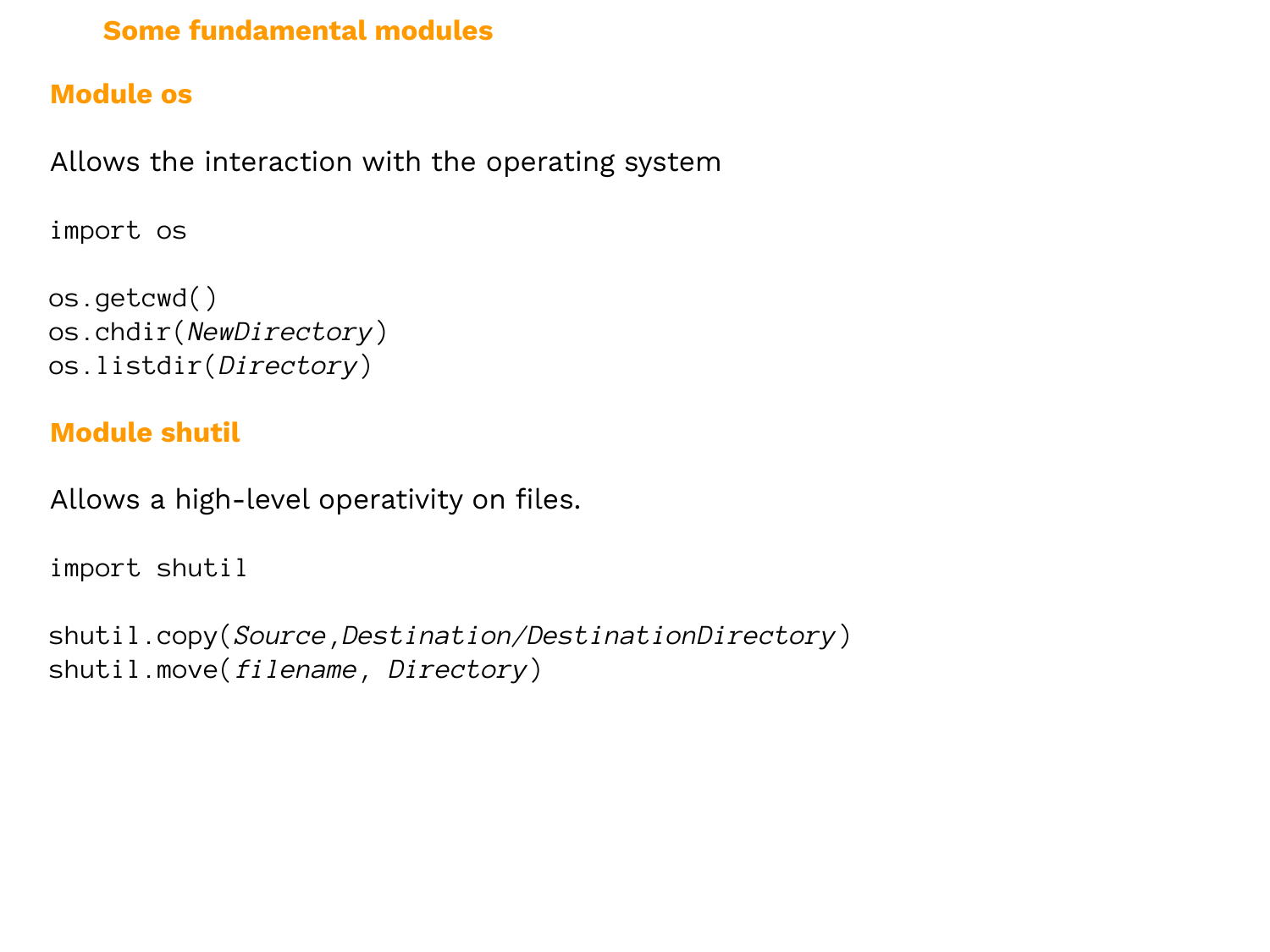

Some fundamental modules
Module os

Allows the interaction with the operating system

import os

os.getcwd()
os.chdir(NewDirectory)
os.listdir(Directory)

Module shutil

Allows a high-level operativity on files.

import shutil

shutil.copy(Source,Destination/DestinationDirectory)
shutil.move(filename, Directory)